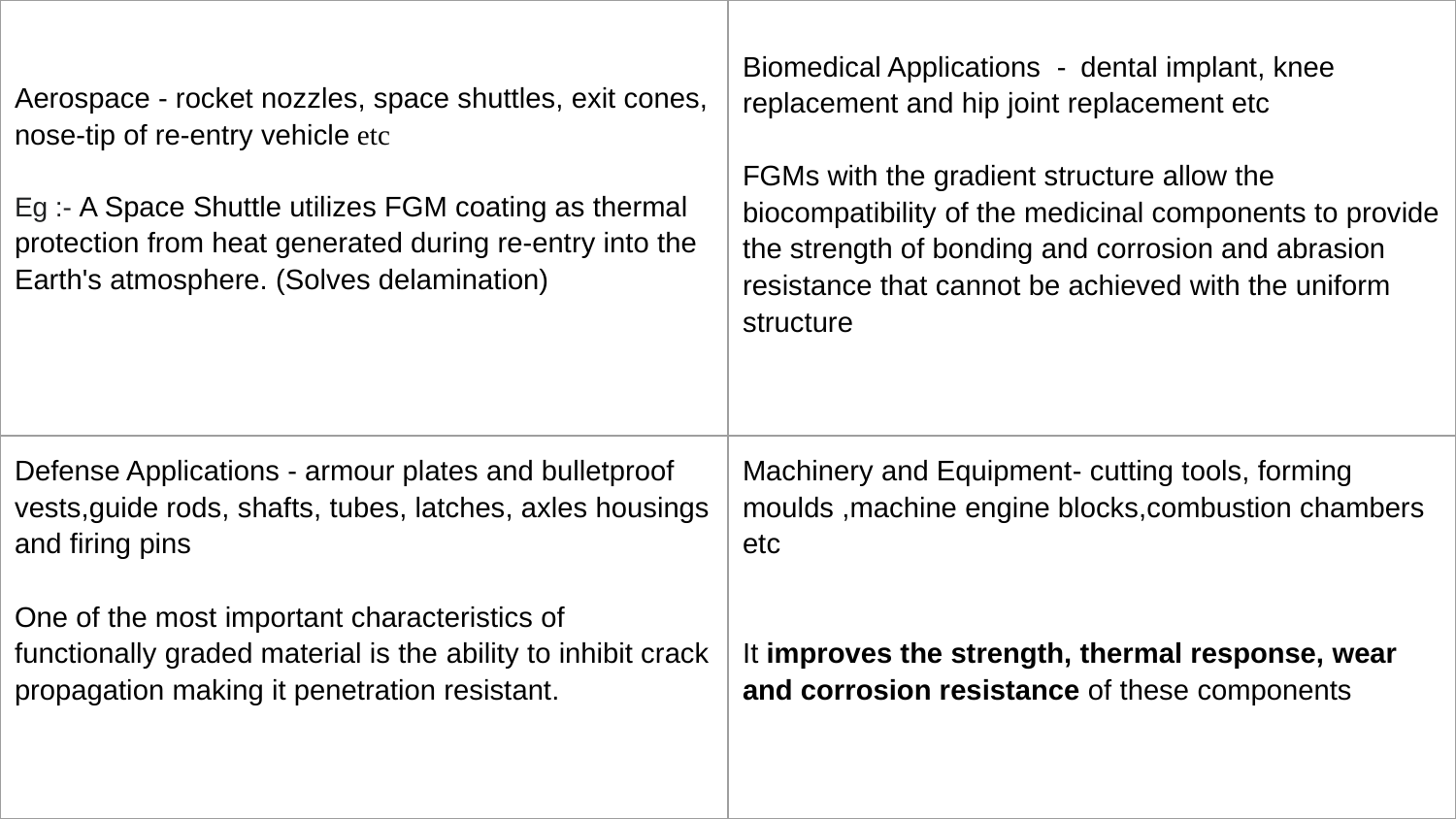

| Aerospace - rocket nozzles, space shuttles, exit cones, nose-tip of re-entry vehicle etc Eg :- A Space Shuttle utilizes FGM coating as thermal protection from heat generated during re-entry into the Earth's atmosphere. (Solves delamination) | Biomedical Applications - dental implant, knee replacement and hip joint replacement etc FGMs with the gradient structure allow the biocompatibility of the medicinal components to provide the strength of bonding and corrosion and abrasion resistance that cannot be achieved with the uniform structure |
| --- | --- |
| Defense Applications - armour plates and bulletproof vests,guide rods, shafts, tubes, latches, axles housings and firing pins One of the most important characteristics of functionally graded material is the ability to inhibit crack propagation making it penetration resistant. | Machinery and Equipment- cutting tools, forming moulds ,machine engine blocks,combustion chambers etc It improves the strength, thermal response, wear and corrosion resistance of these components |